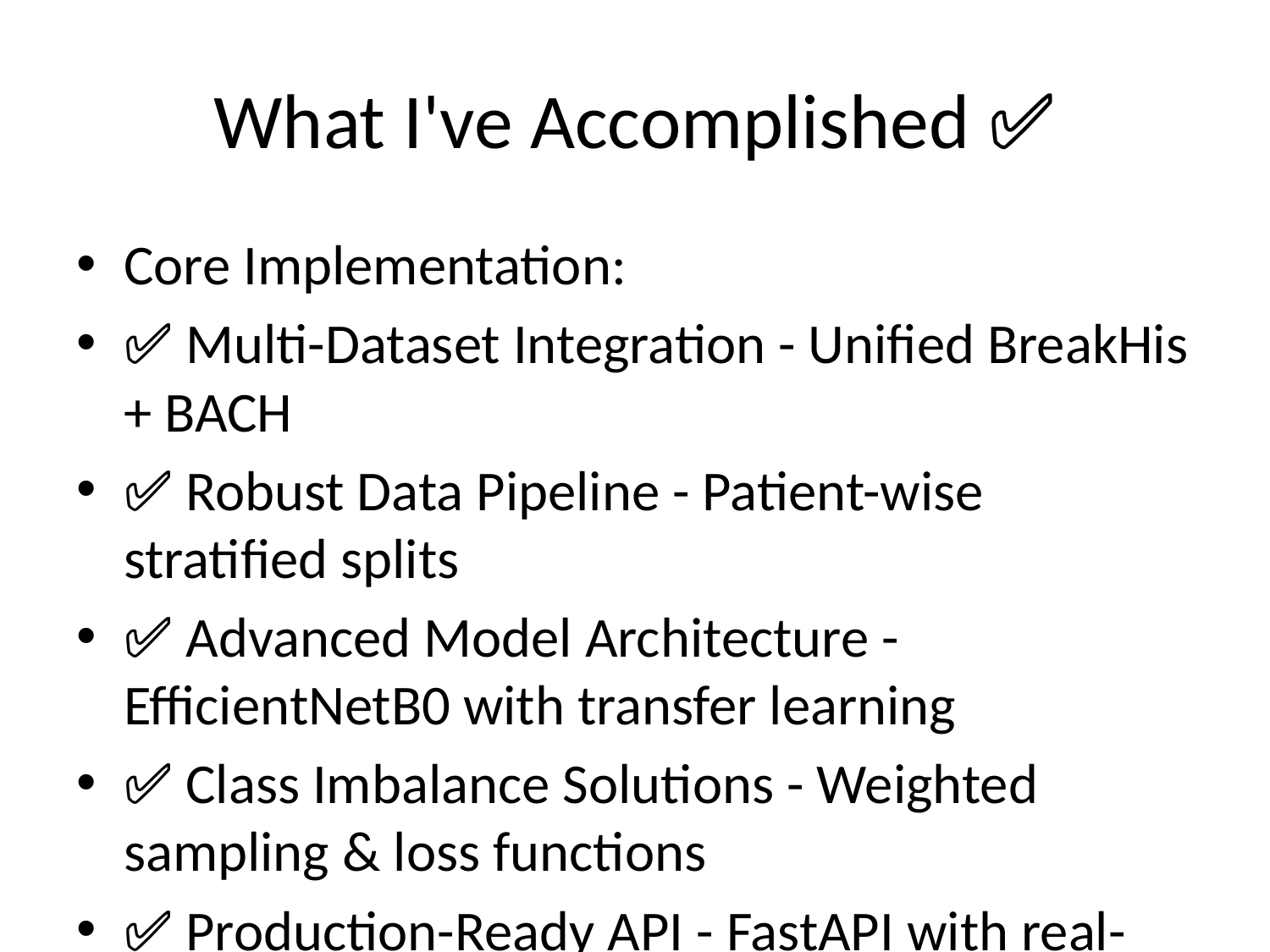

# What I've Accomplished ✅
Core Implementation:
✅ Multi-Dataset Integration - Unified BreakHis + BACH
✅ Robust Data Pipeline - Patient-wise stratified splits
✅ Advanced Model Architecture - EfficientNetB0 with transfer learning
✅ Class Imbalance Solutions - Weighted sampling & loss functions
✅ Production-Ready API - FastAPI with real-time inference
✅ Explainable AI - Grad-CAM + RAG-based explanations